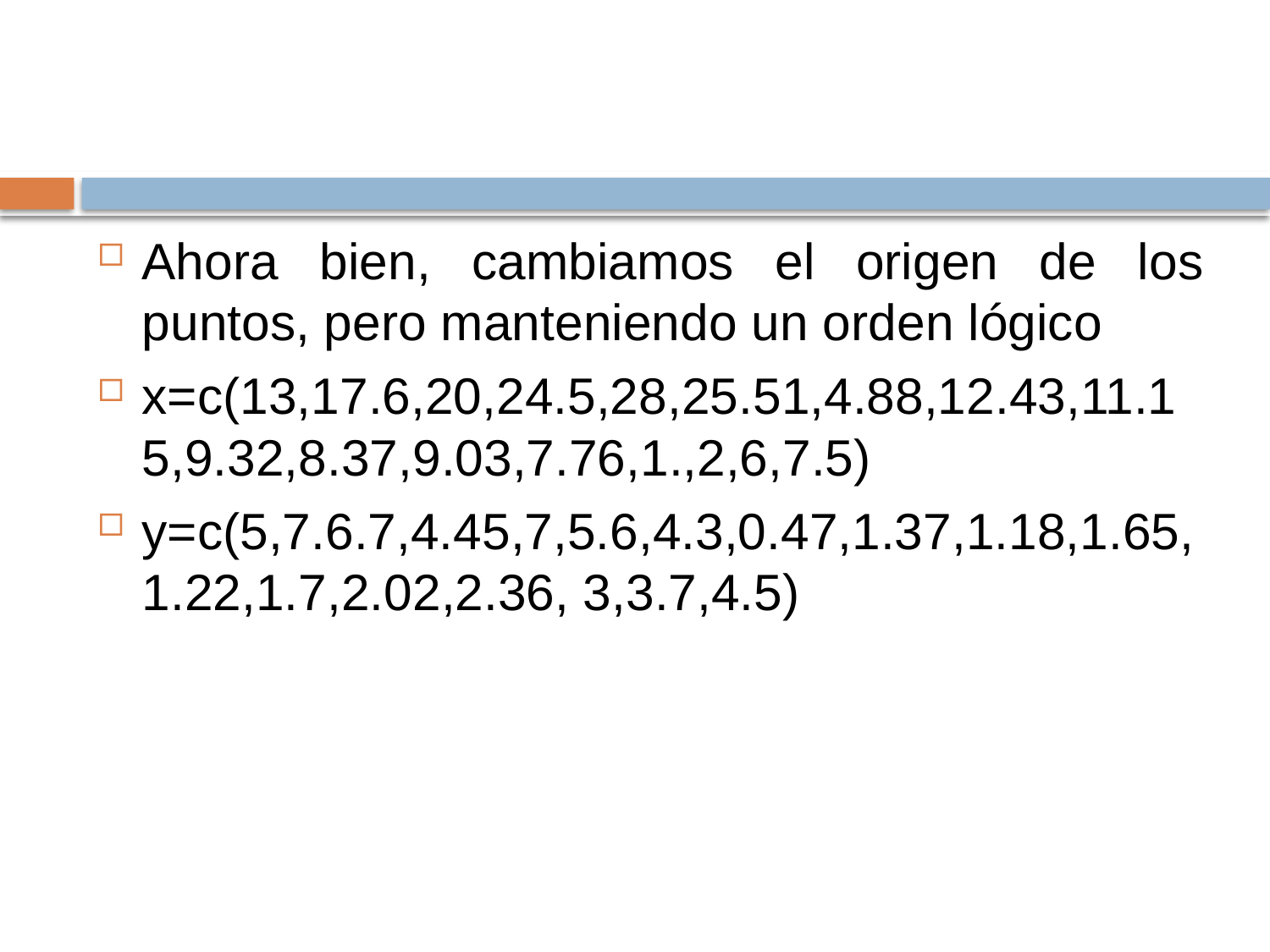

#
Ahora bien, cambiamos el origen de los puntos, pero manteniendo un orden lógico
x=c(13,17.6,20,24.5,28,25.51,4.88,12.43,11.15,9.32,8.37,9.03,7.76,1.,2,6,7.5)
y=c(5,7.6.7,4.45,7,5.6,4.3,0.47,1.37,1.18,1.65,1.22,1.7,2.02,2.36, 3,3.7,4.5)